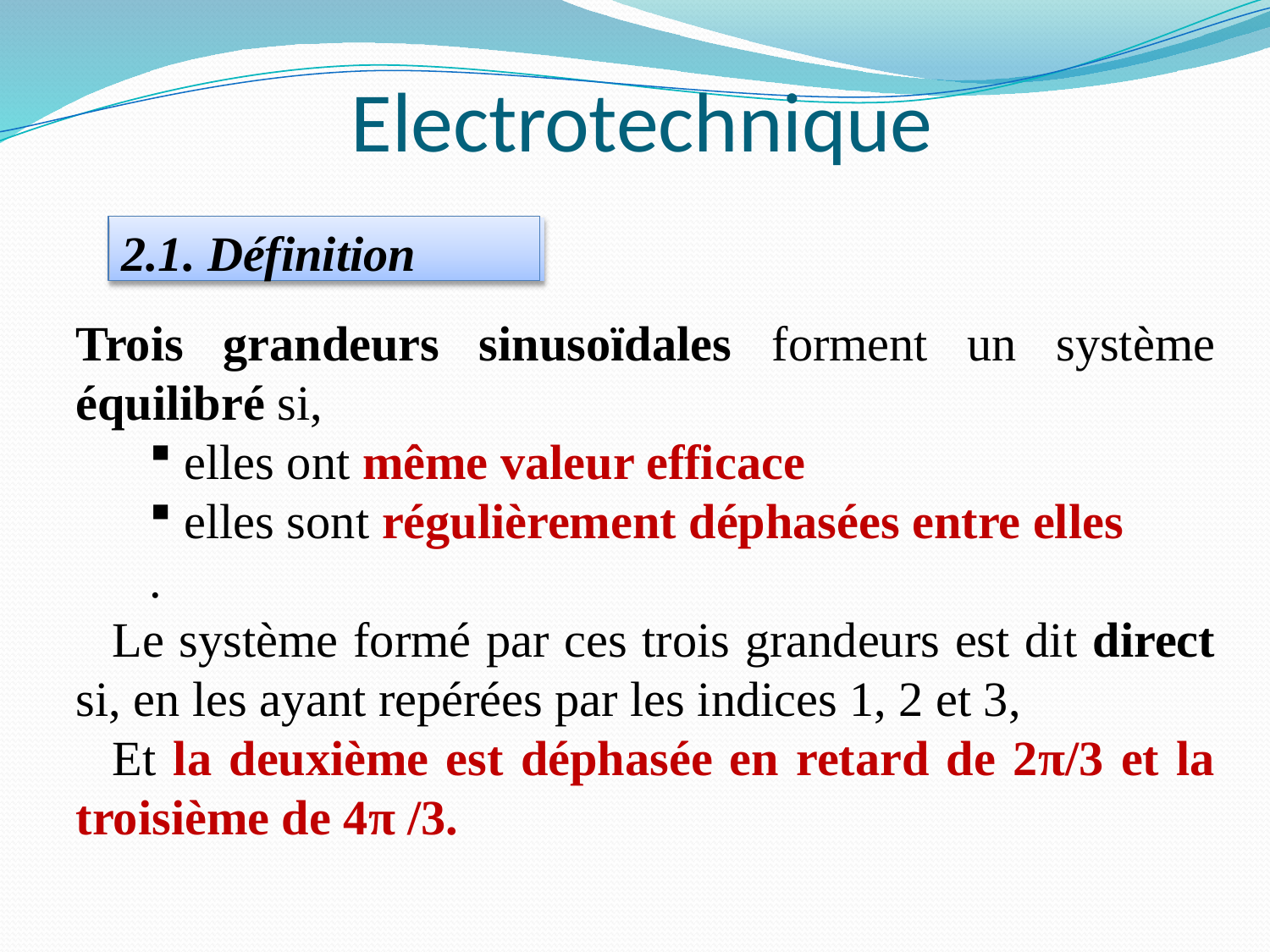

# Electrotechnique

2.1. Définition
Trois grandeurs sinusoïdales forment un système équilibré si,
 elles ont même valeur efficace
 elles sont régulièrement déphasées entre elles
.
Le système formé par ces trois grandeurs est dit direct si, en les ayant repérées par les indices 1, 2 et 3,
Et la deuxième est déphasée en retard de 2π/3 et la troisième de 4π /3.